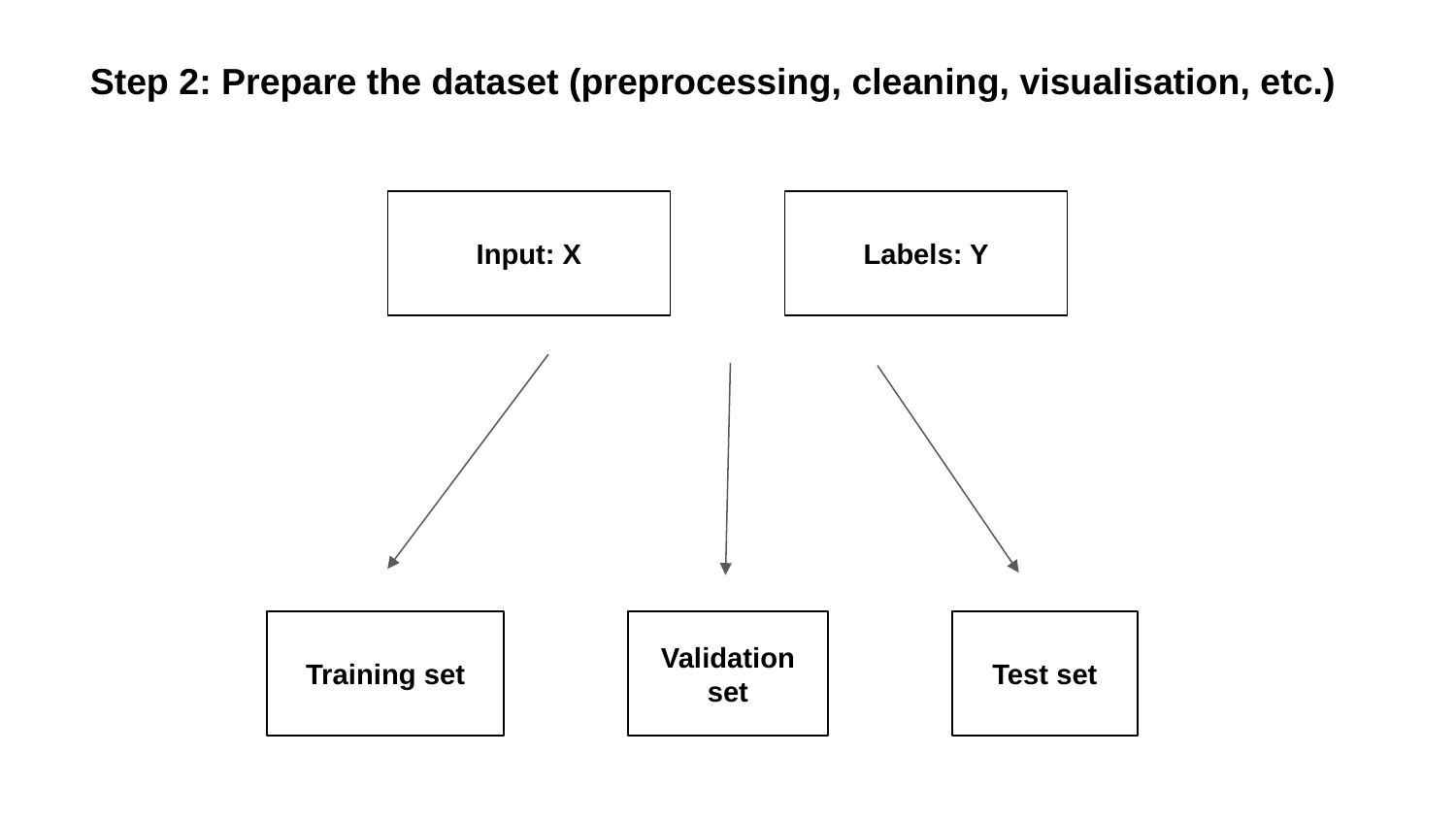

Step 2: Prepare the dataset (preprocessing, cleaning, visualisation, etc.)
Input: X
Labels: Y
Training set
Validation set
Test set